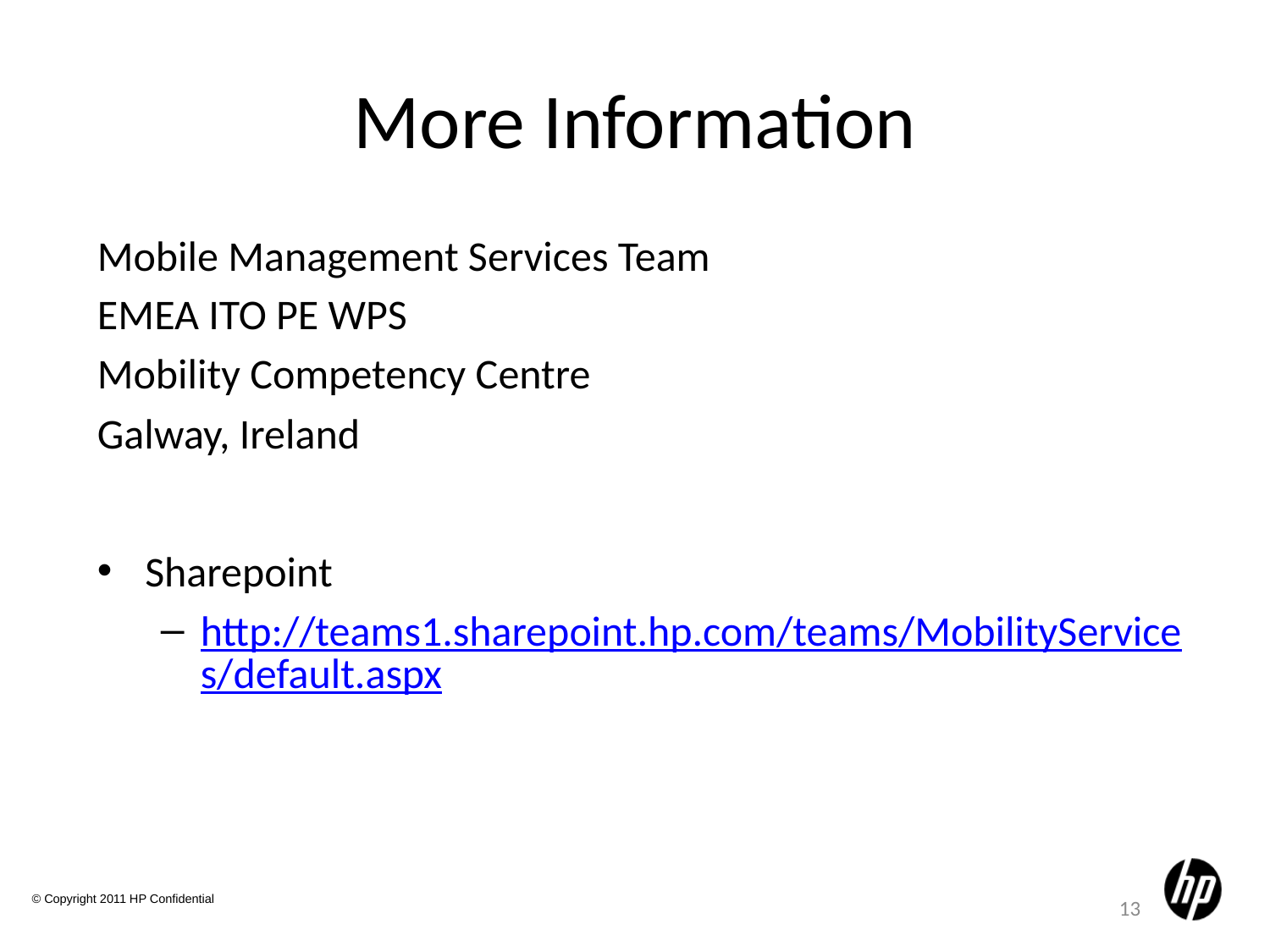

# More Information
Mobile Management Services Team
EMEA ITO PE WPS
Mobility Competency Centre
Galway, Ireland

Sharepoint
http://teams1.sharepoint.hp.com/teams/MobilityServices/default.aspx

13